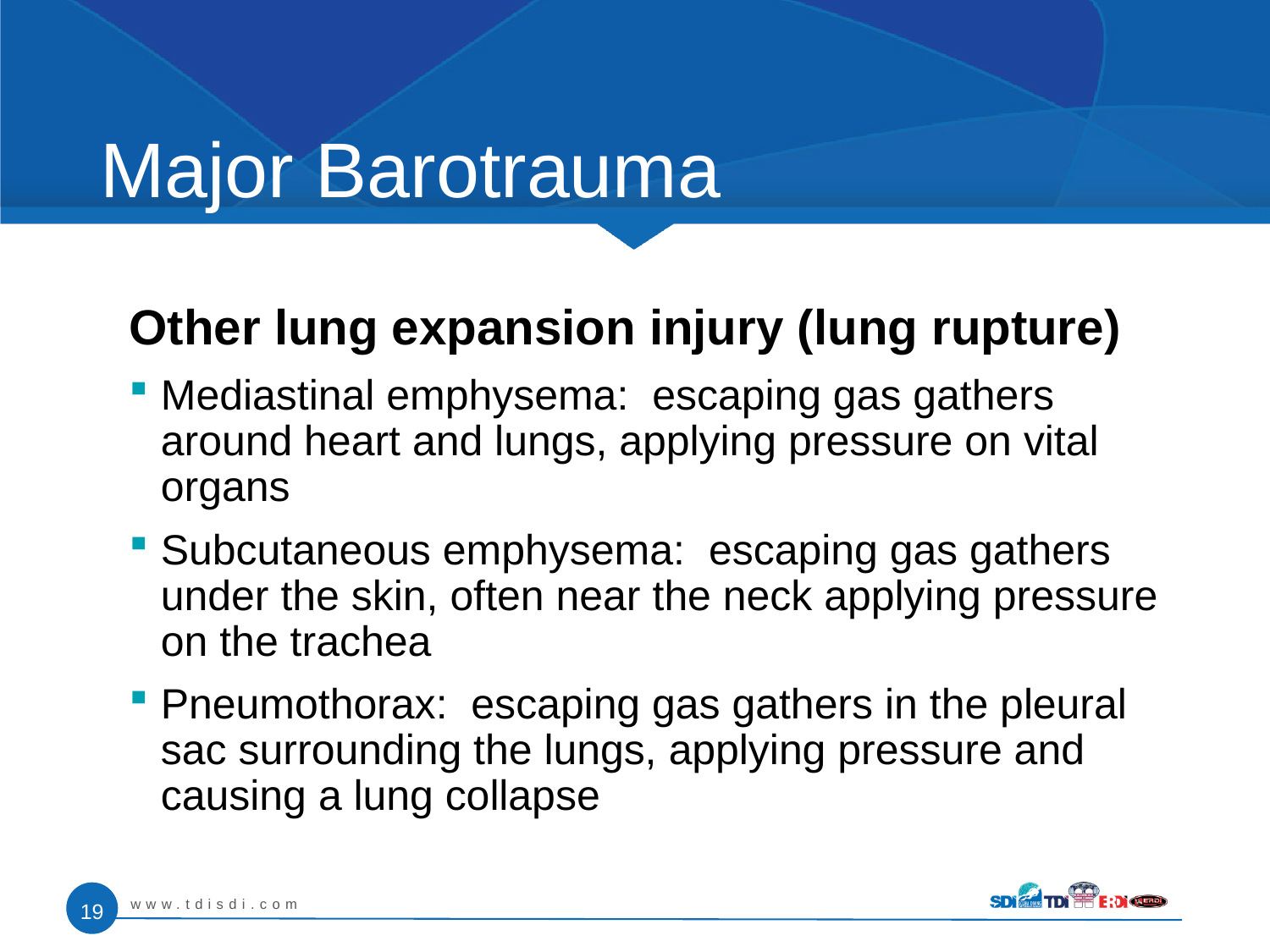

# Major Barotrauma
Other lung expansion injury (lung rupture)
Mediastinal emphysema:  escaping gas gathers around heart and lungs, applying pressure on vital organs
Subcutaneous emphysema:  escaping gas gathers under the skin, often near the neck applying pressure on the trachea
Pneumothorax:  escaping gas gathers in the pleural sac surrounding the lungs, applying pressure and causing a lung collapse
www.tdisdi.com
19